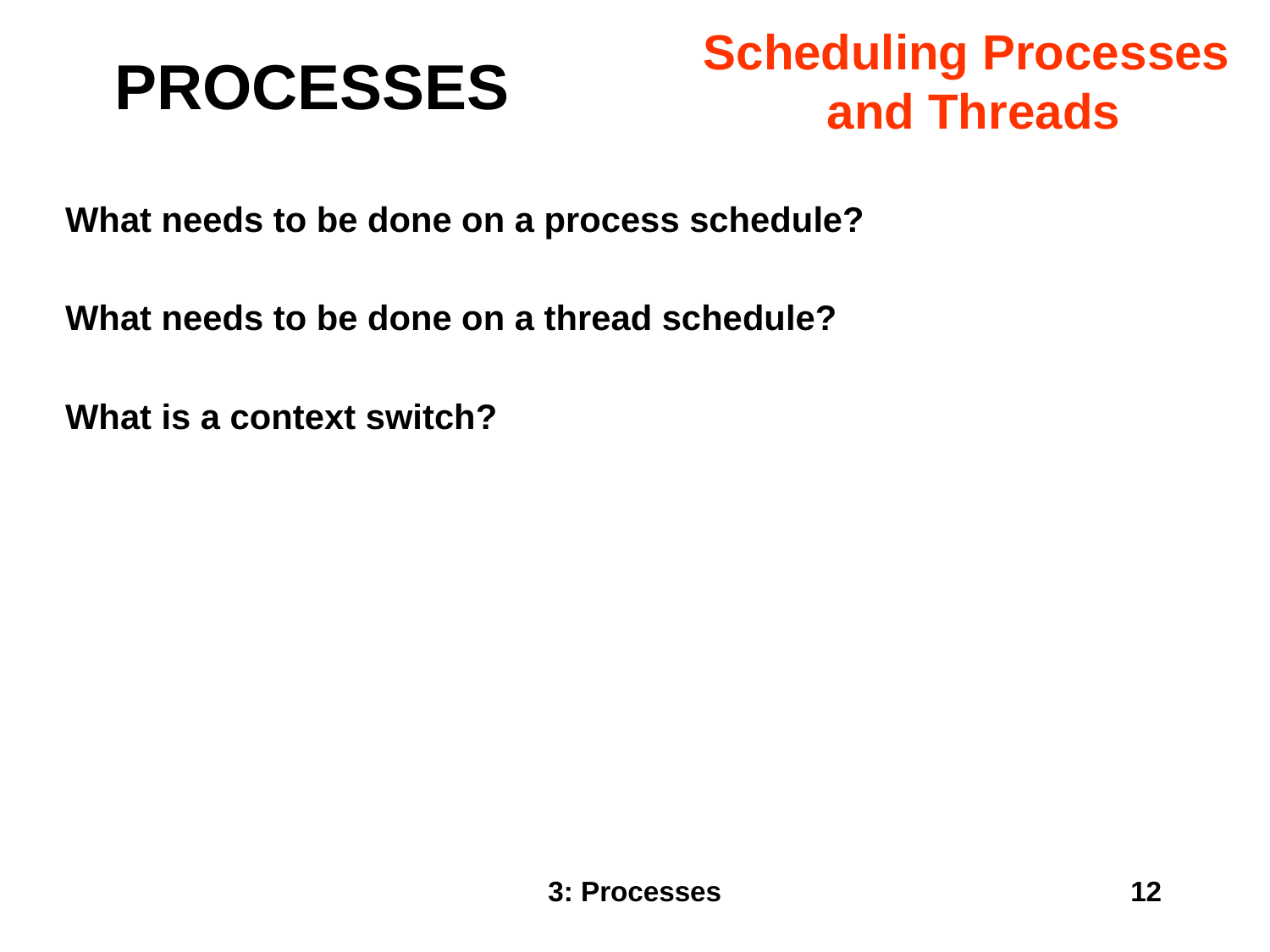

# PROCESSES
Scheduling Processes
and Threads
What needs to be done on a process schedule?

What needs to be done on a thread schedule?

What is a context switch?

3: Processes
12